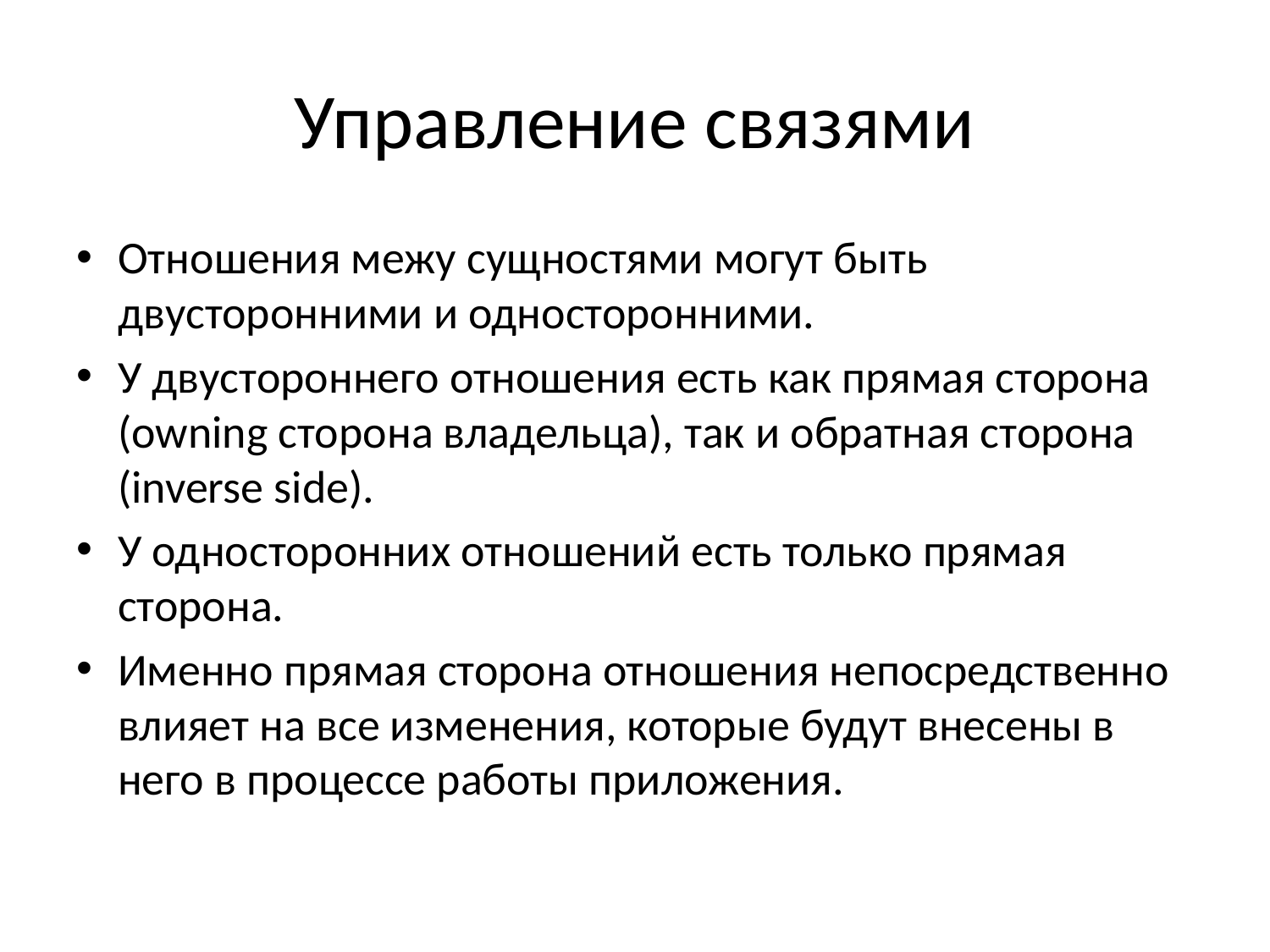

# Управление связями
Отношения межу сущностями могут быть двусторонними и односторонними.
У двустороннего отношения есть как прямая сторона (owning сторона владельца), так и обратная сторона (inverse side).
У односторонних отношений есть только прямая сторона.
Именно прямая сторона отношения непосредственно влияет на все изменения, которые будут внесены в него в процессе работы приложения.